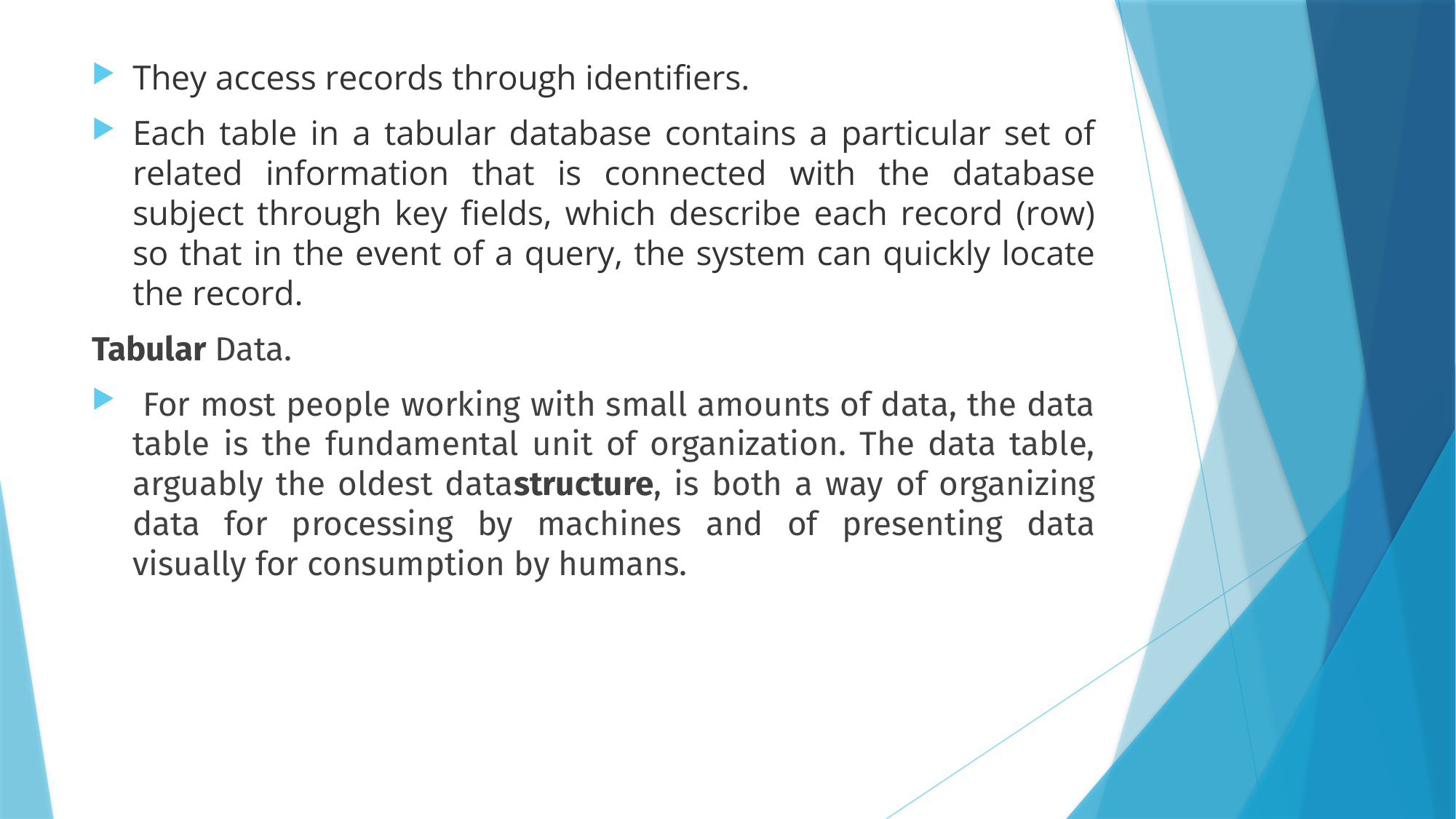

They access records through identifiers.
Each table in a tabular database contains a particular set of related information that is connected with the database subject through key fields, which describe each record (row) so that in the event of a query, the system can quickly locate the record.
Tabular Data.
 For most people working with small amounts of data, the data table is the fundamental unit of organization. The data table, arguably the oldest datastructure, is both a way of organizing data for processing by machines and of presenting data visually for consumption by humans.